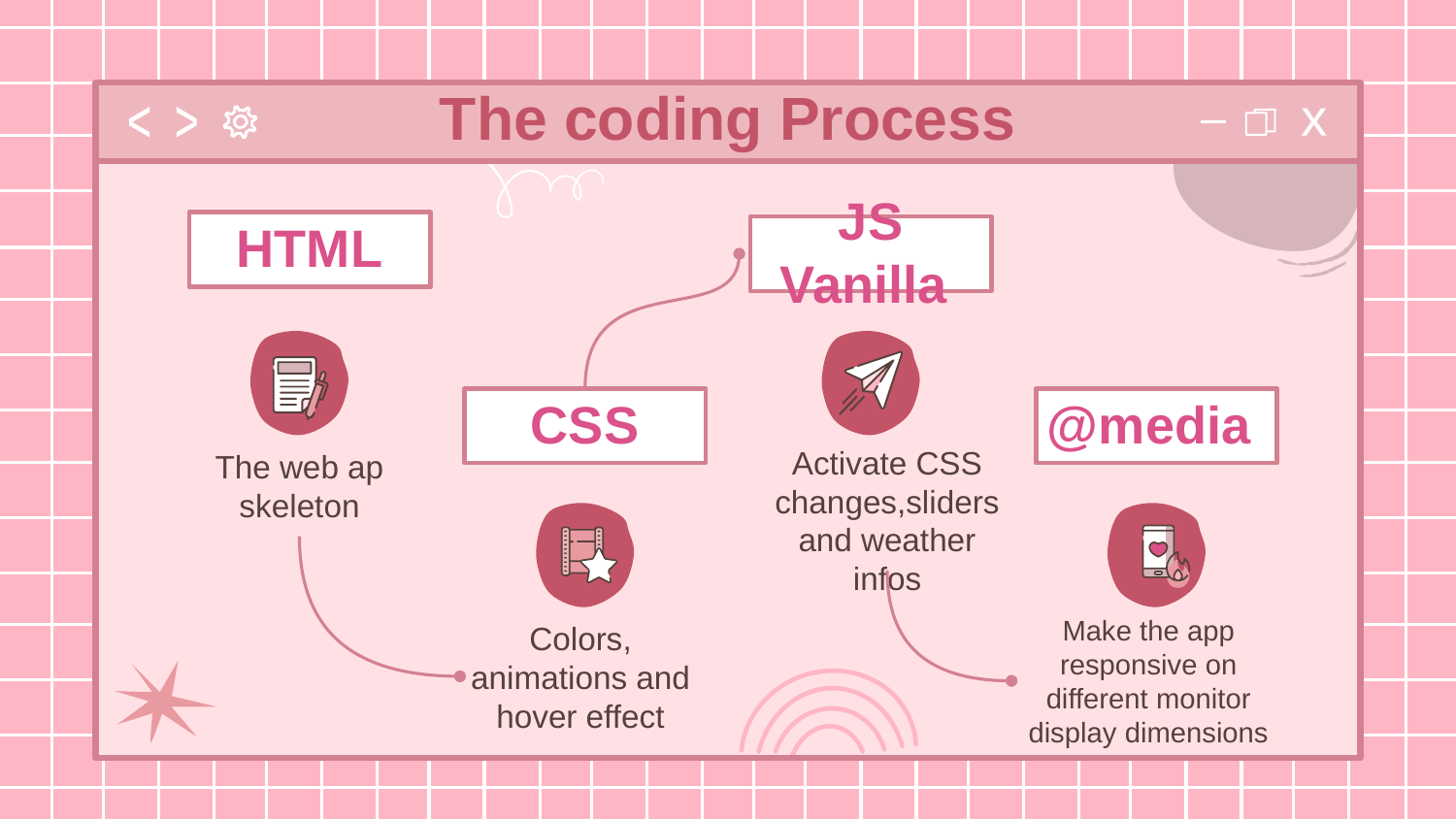

# The coding Process
HTML
JS Vanilla

CSS
@media
The web ap skeleton
Activate CSS changes,sliders and weather infos

Colors, animations and hover effect
Make the app responsive on different monitor display dimensions